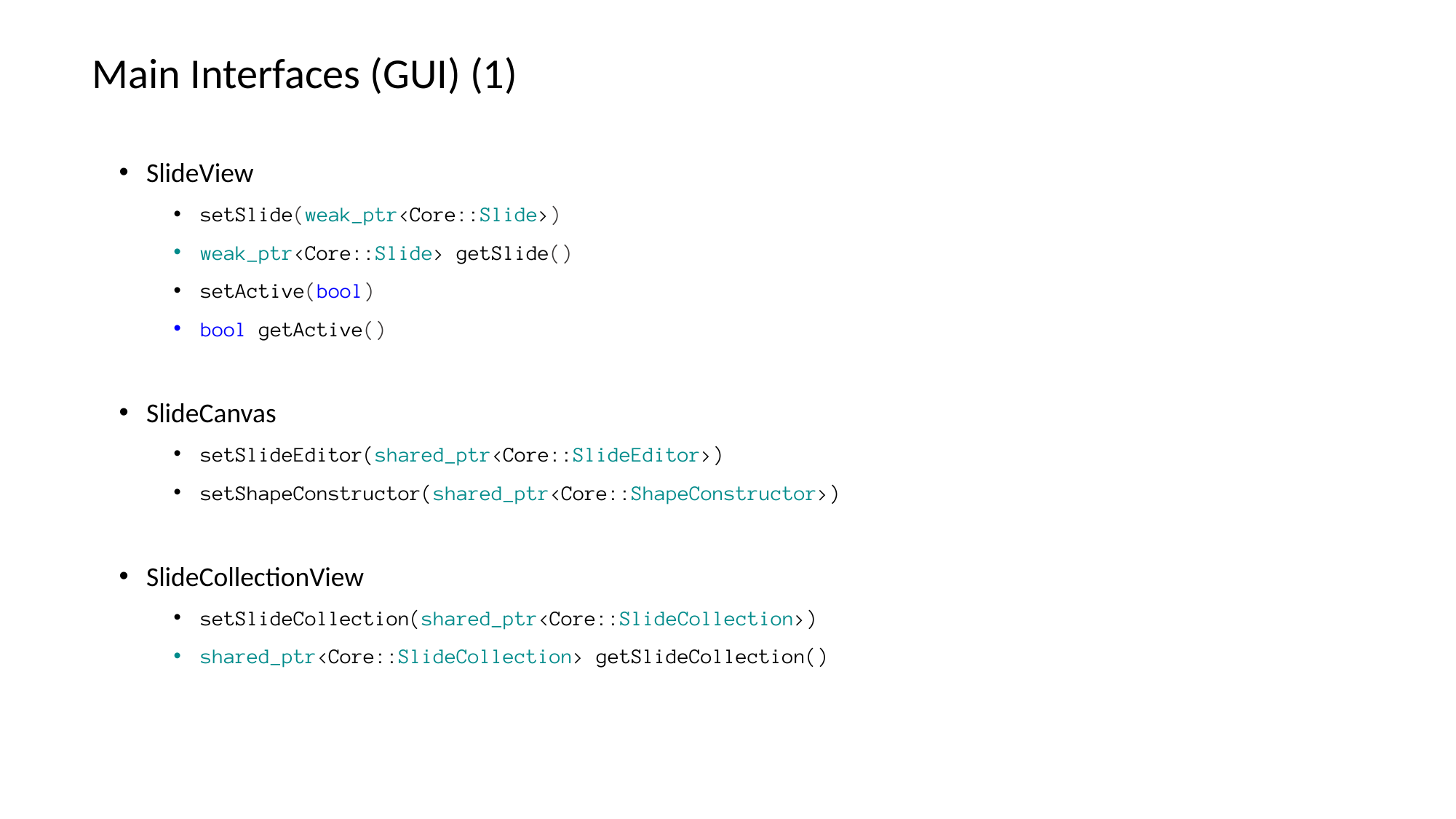

Main Interfaces (GUI) (1)
SlideView
setSlide(weak_ptr<Core::Slide>)
weak_ptr<Core::Slide> getSlide()
setActive(bool)
bool getActive()

SlideCanvas
setSlideEditor(shared_ptr<Core::SlideEditor>)
setShapeConstructor(shared_ptr<Core::ShapeConstructor>)

SlideCollectionView
setSlideCollection(shared_ptr<Core::SlideCollection>)
shared_ptr<Core::SlideCollection> getSlideCollection()